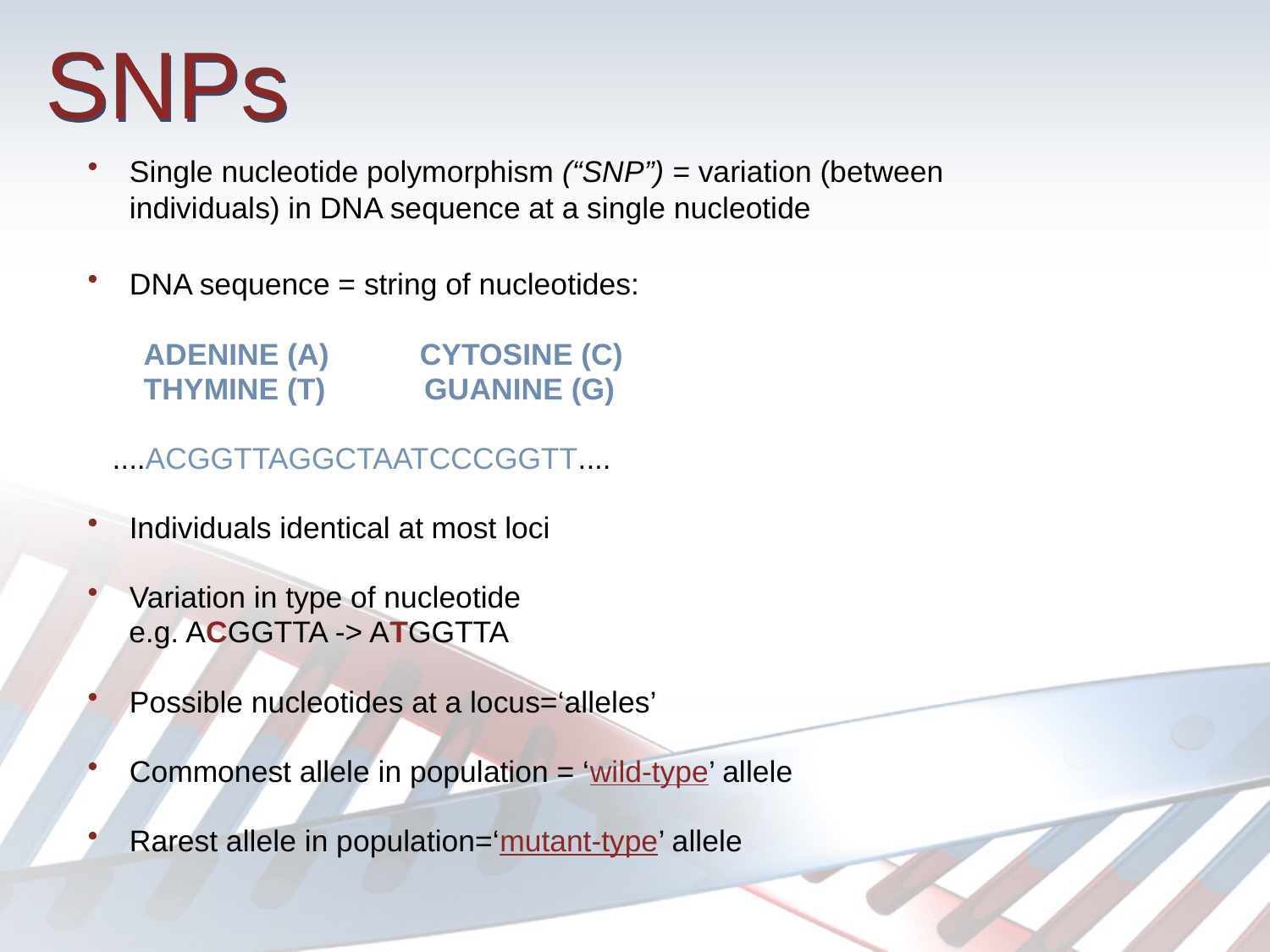

# SNPs
Single nucleotide polymorphism (“SNP”) = variation (between individuals) in DNA sequence at a single nucleotide

DNA sequence = string of nucleotides:

ADENINE (A)           CYTOSINE (C)
THYMINE (T)            GUANINE (G)

   ....ACGGTTAGGCTAATCCCGGTT....

Individuals identical at most loci

Variation in type of nucleotide
     e.g. ACGGTTA -> ATGGTTA

Possible nucleotides at a locus=‘alleles’

Commonest allele in population = ‘wild-type’ allele

Rarest allele in population=‘mutant-type’ allele